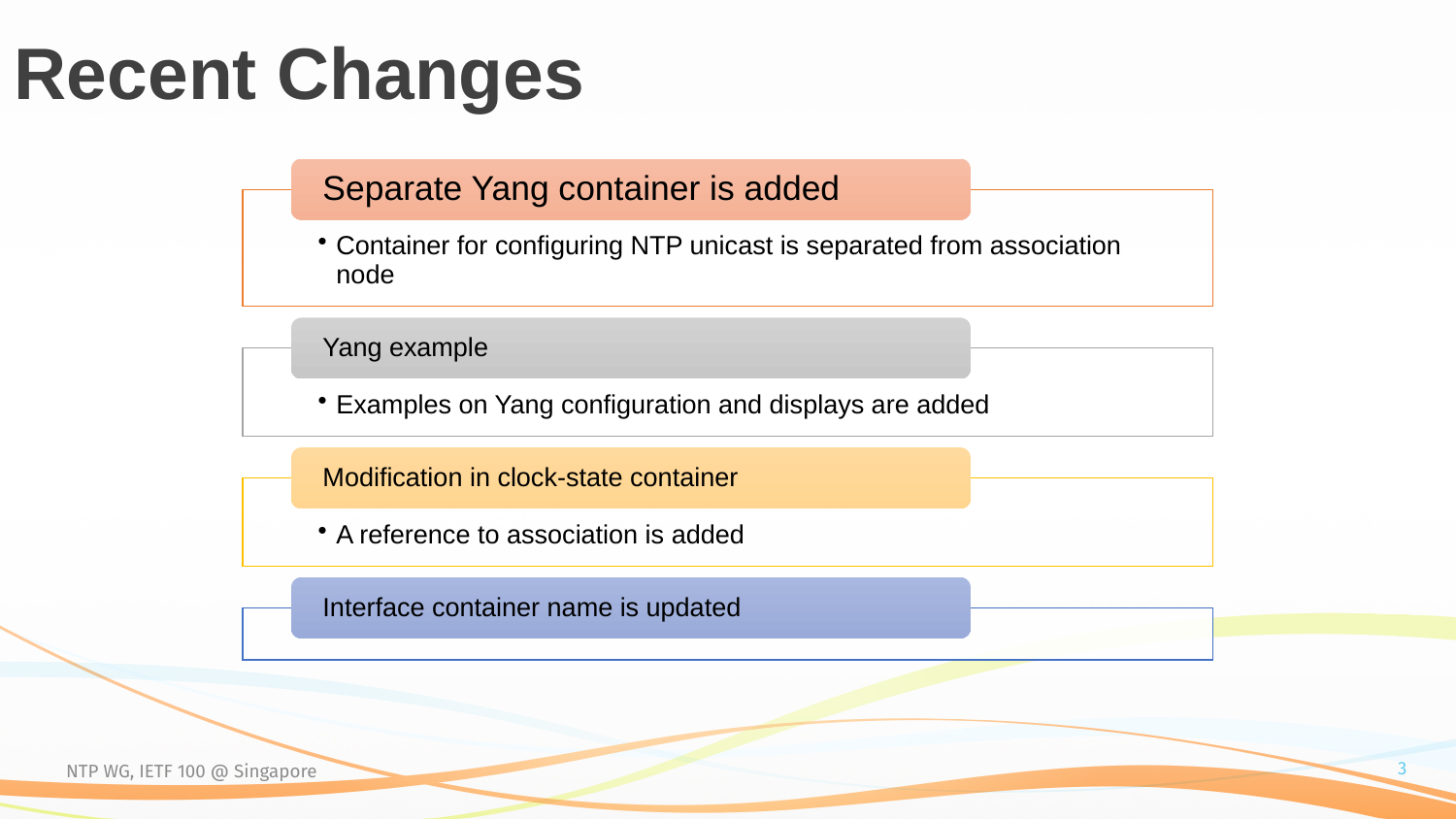

# Recent Changes
Container for configuring NTP unicast is separated from association node
Separate Yang container is added
Examples on Yang configuration and displays are added
Yang example
A reference to association is added
Modification in clock-state container
Interface container name is updated
3
NTP WG, IETF 100 @ Singapore